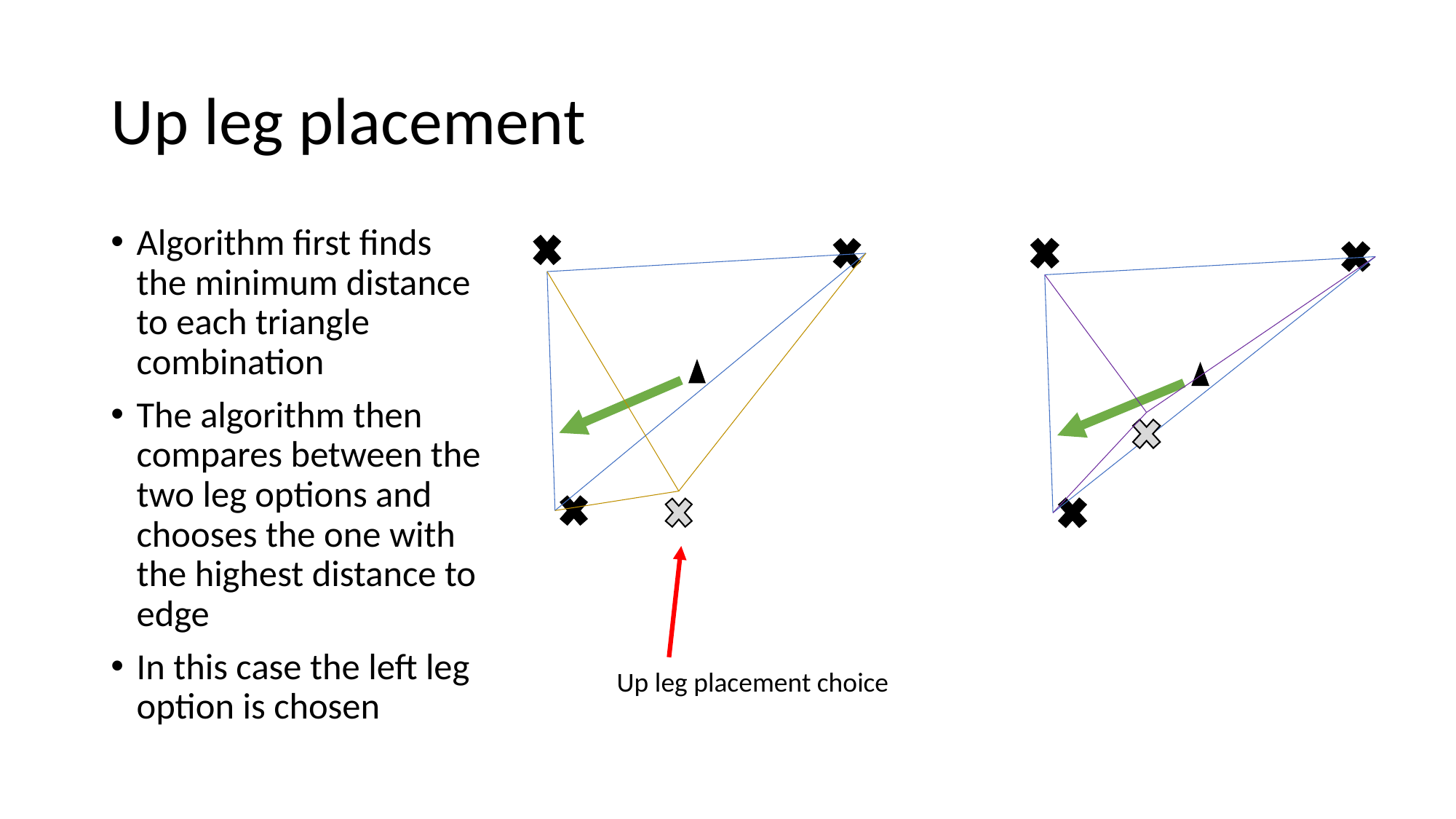

# Up leg placement
Algorithm first finds the minimum distance to each triangle combination
The algorithm then compares between the two leg options and chooses the one with the highest distance to edge
In this case the left leg option is chosen

Up leg placement choice